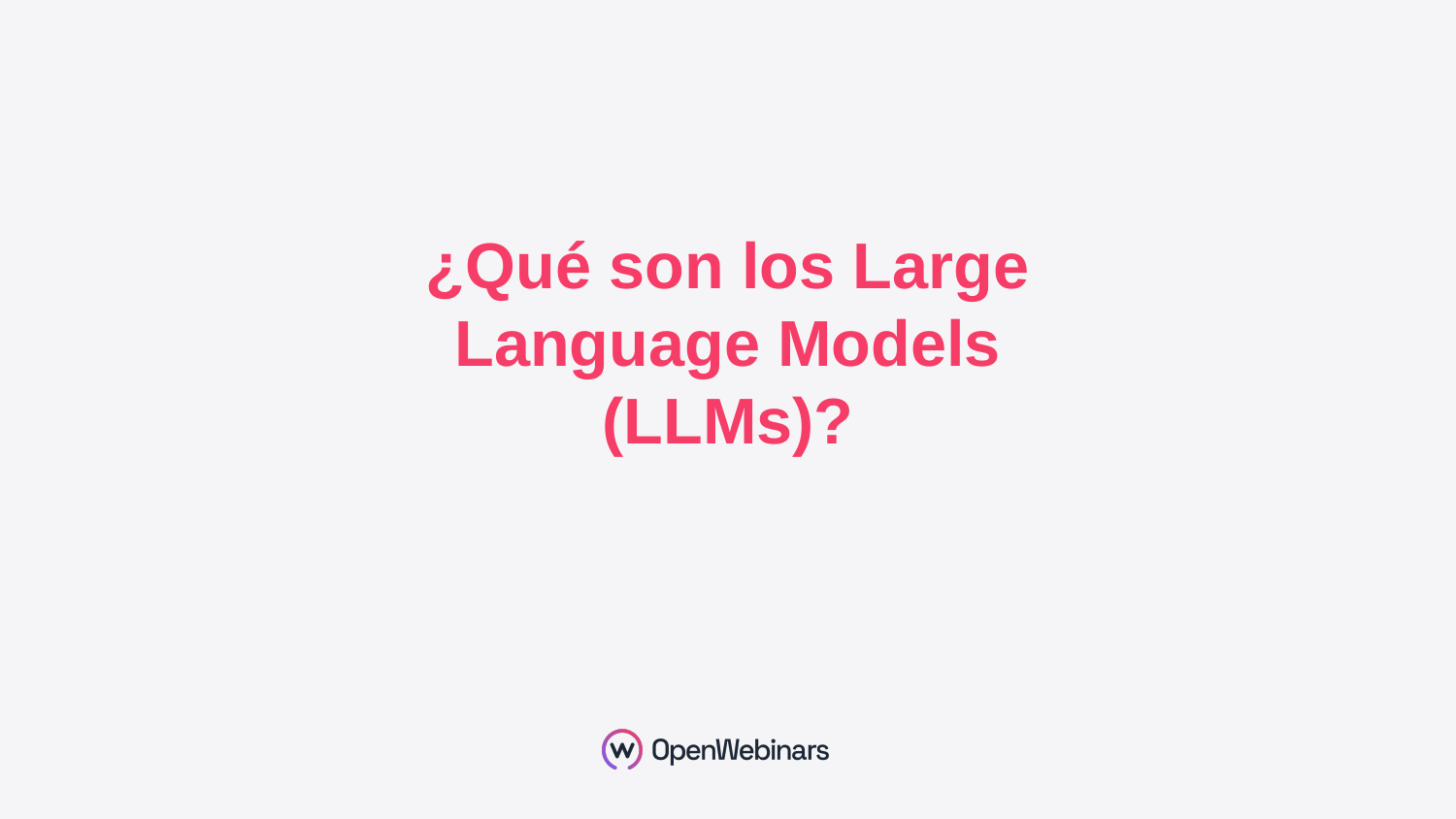

# ¿Qué son los Large Language Models (LLMs)?